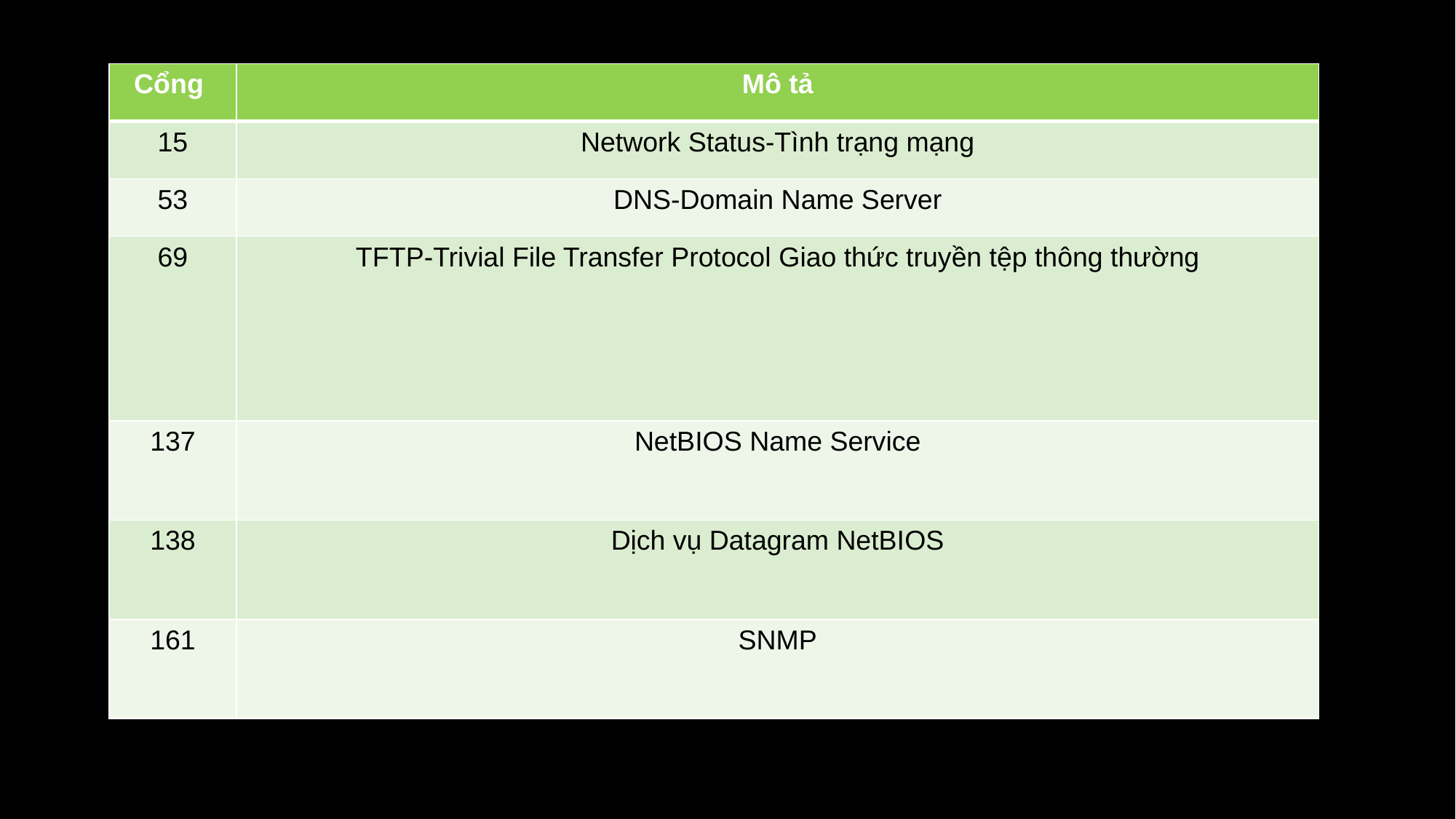

| Cổng | Mô tả |
| --- | --- |
| 15 | Network Status-Tình trạng mạng |
| 53 | DNS-Domain Name Server |
| 69 | TFTP-Trivial File Transfer Protocol Giao thức truyền tệp thông thường |
| 137 | NetBIOS Name Service |
| 138 | Dịch vụ Datagram NetBIOS |
| 161 | SNMP |